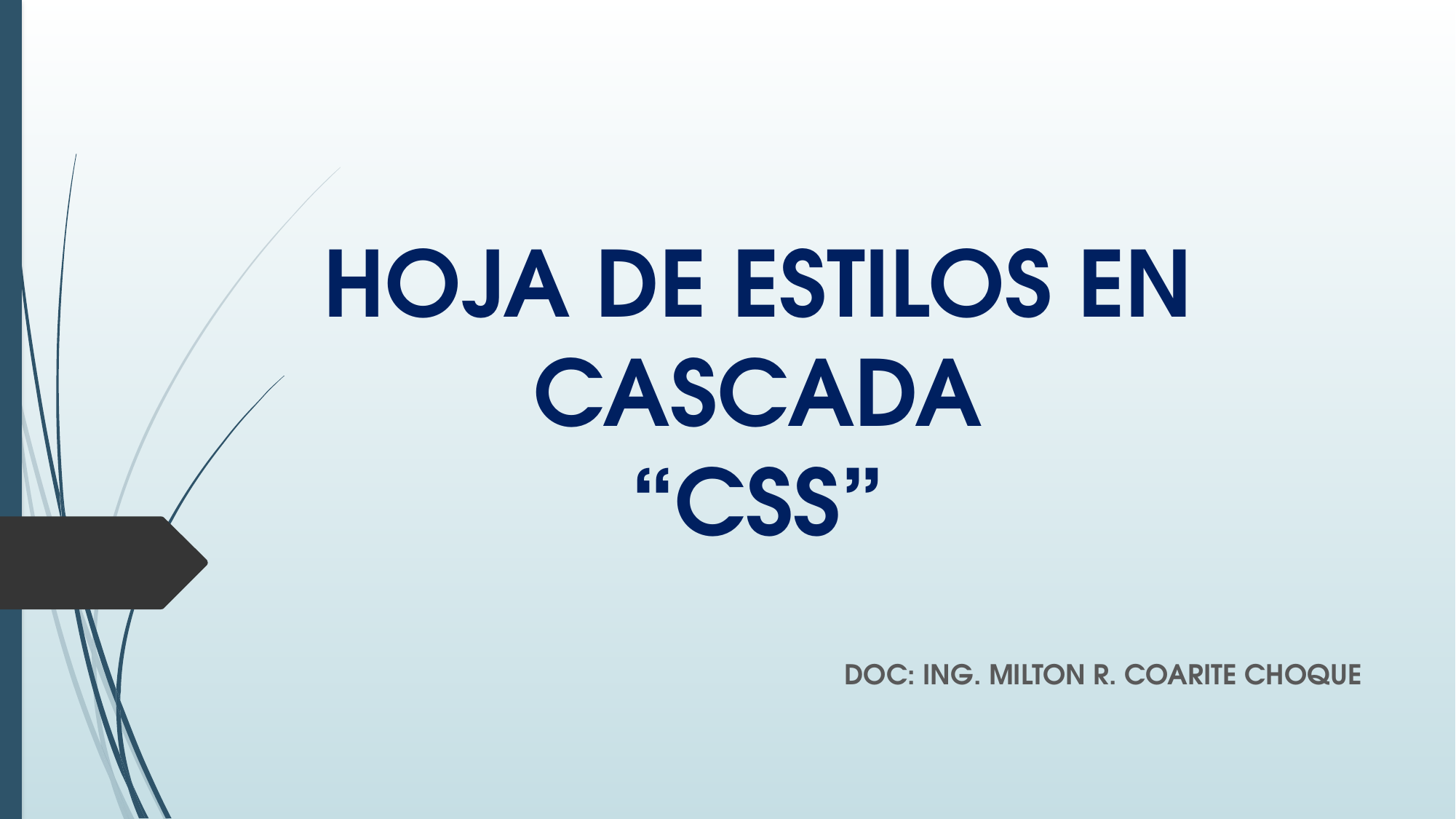

HOJA DE ESTILOS EN CASCADA
“CSS”
DOC: ING. MILTON R. COARITE CHOQUE